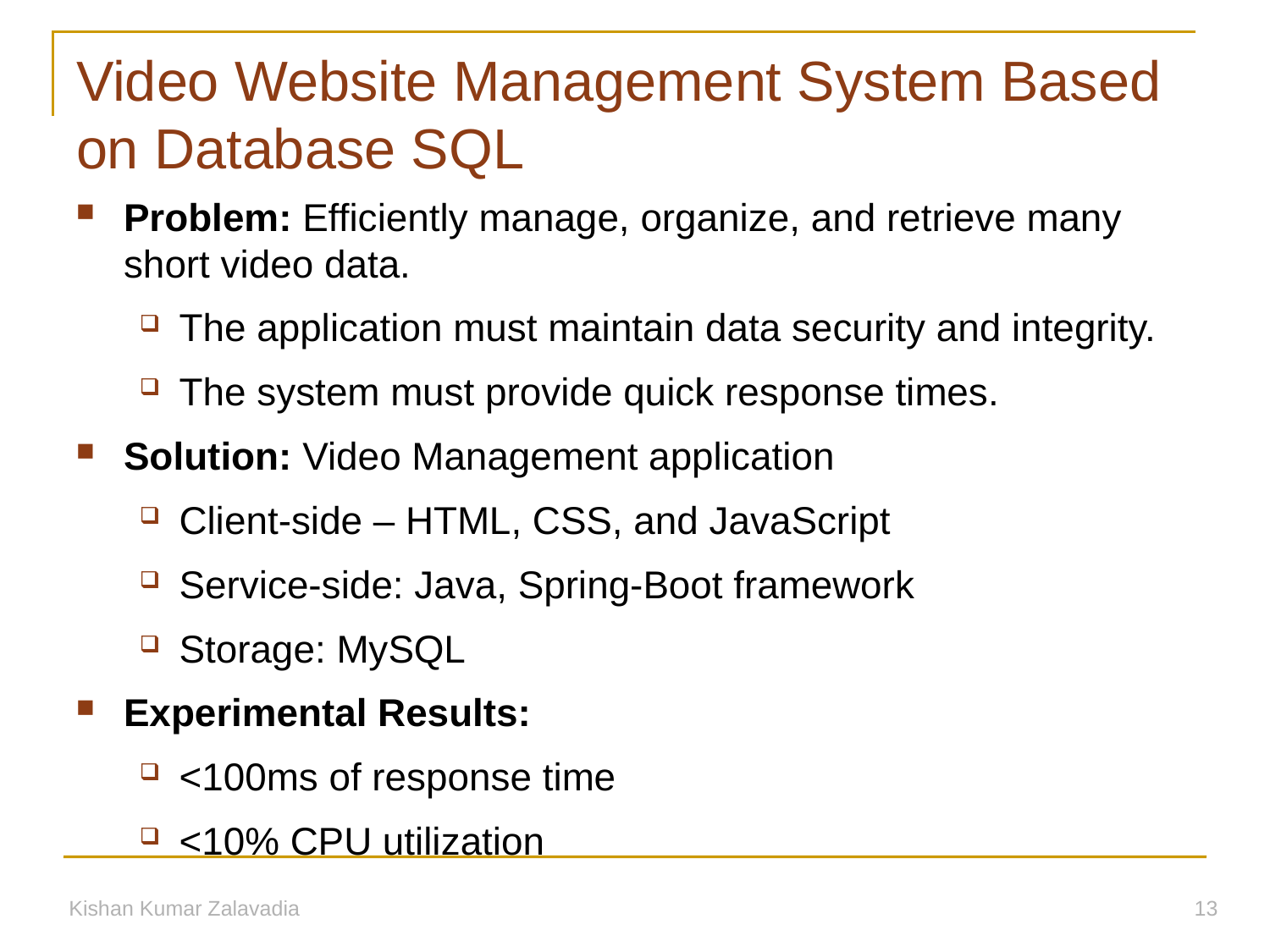

# Video Website Management System Based on Database SQL
Problem: Efficiently manage, organize, and retrieve many short video data.
The application must maintain data security and integrity.
The system must provide quick response times.
Solution: Video Management application
Client-side – HTML, CSS, and JavaScript
Service-side: Java, Spring-Boot framework
Storage: MySQL
Experimental Results:
<100ms of response time
<10% CPU utilization
Kishan Kumar Zalavadia
13